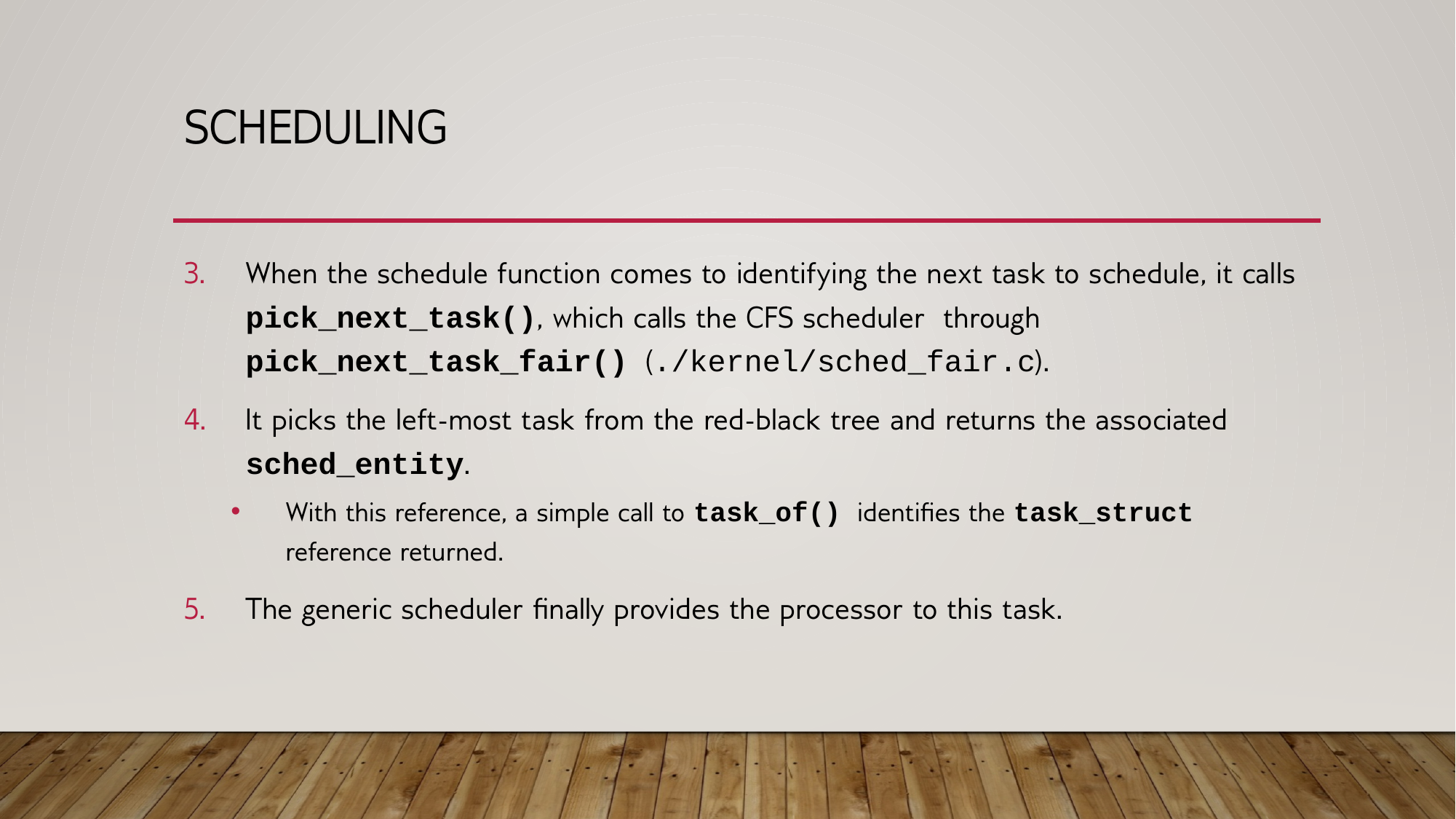

# Scheduling
When the schedule function comes to identifying the next task to schedule, it calls pick_next_task(), which calls the CFS scheduler  through pick_next_task_fair() (./kernel/sched_fair.c).
It picks the left-most task from the red-black tree and returns the associated sched_entity.
With this reference, a simple call to task_of() identifies the task_struct reference returned.
The generic scheduler finally provides the processor to this task.